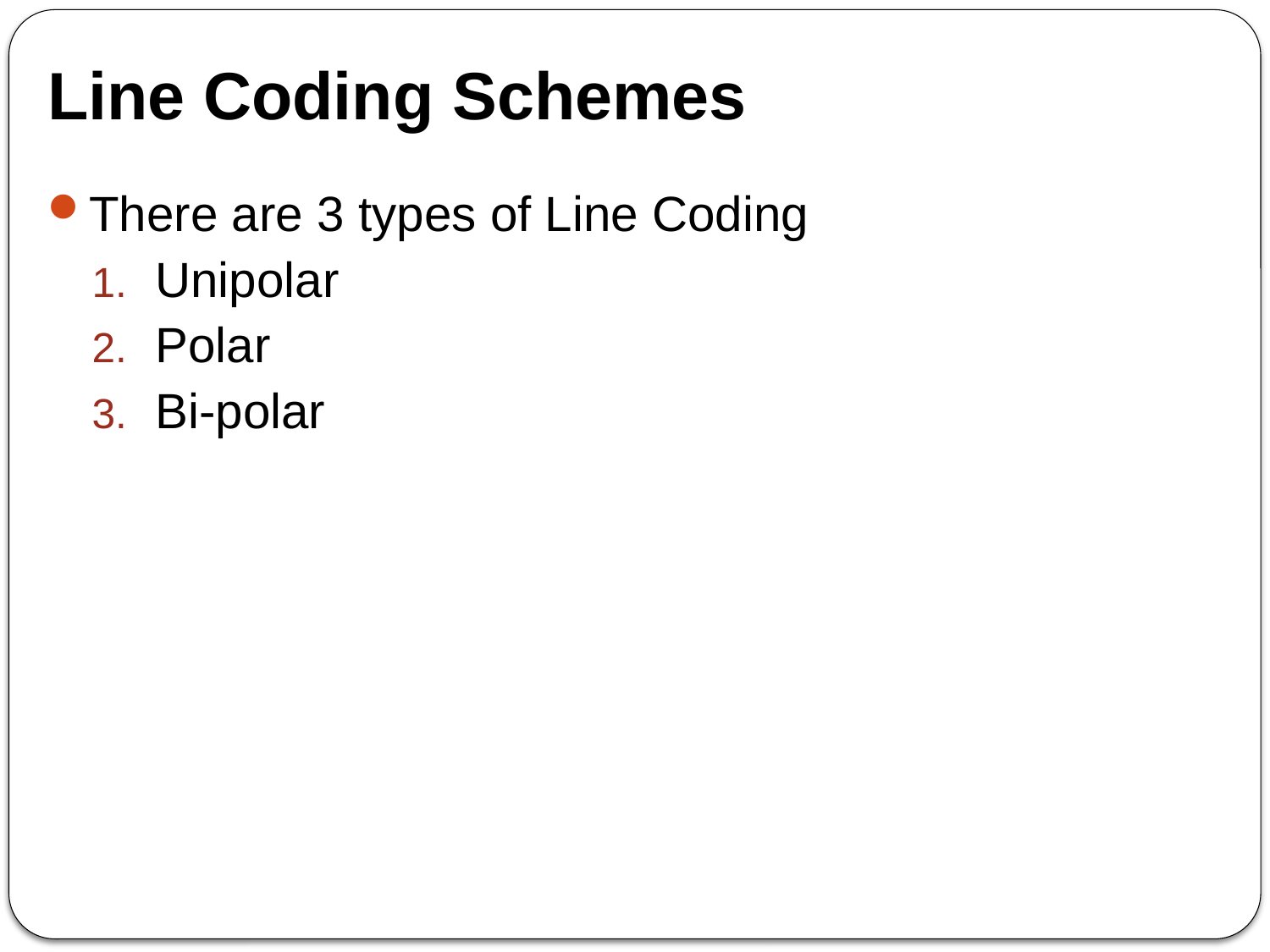

# Line Coding Schemes
There are 3 types of Line Coding
Unipolar
Polar
Bi-polar